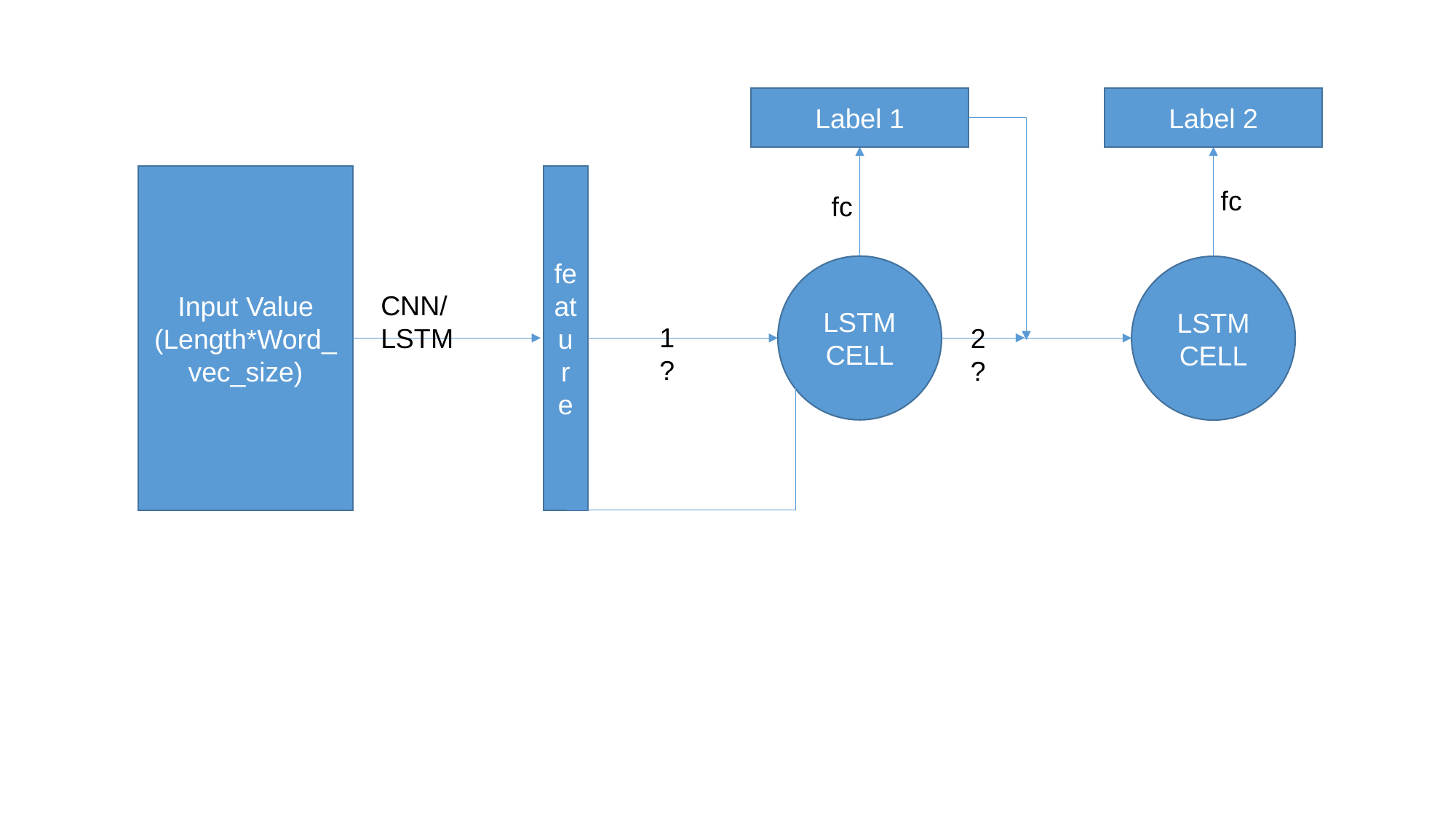

Label 2
Label 1
Input Value
(Length*Word_vec_size)
feature
fc
fc
LSTM
CELL
LSTM
CELL
CNN/LSTM
1?
2?